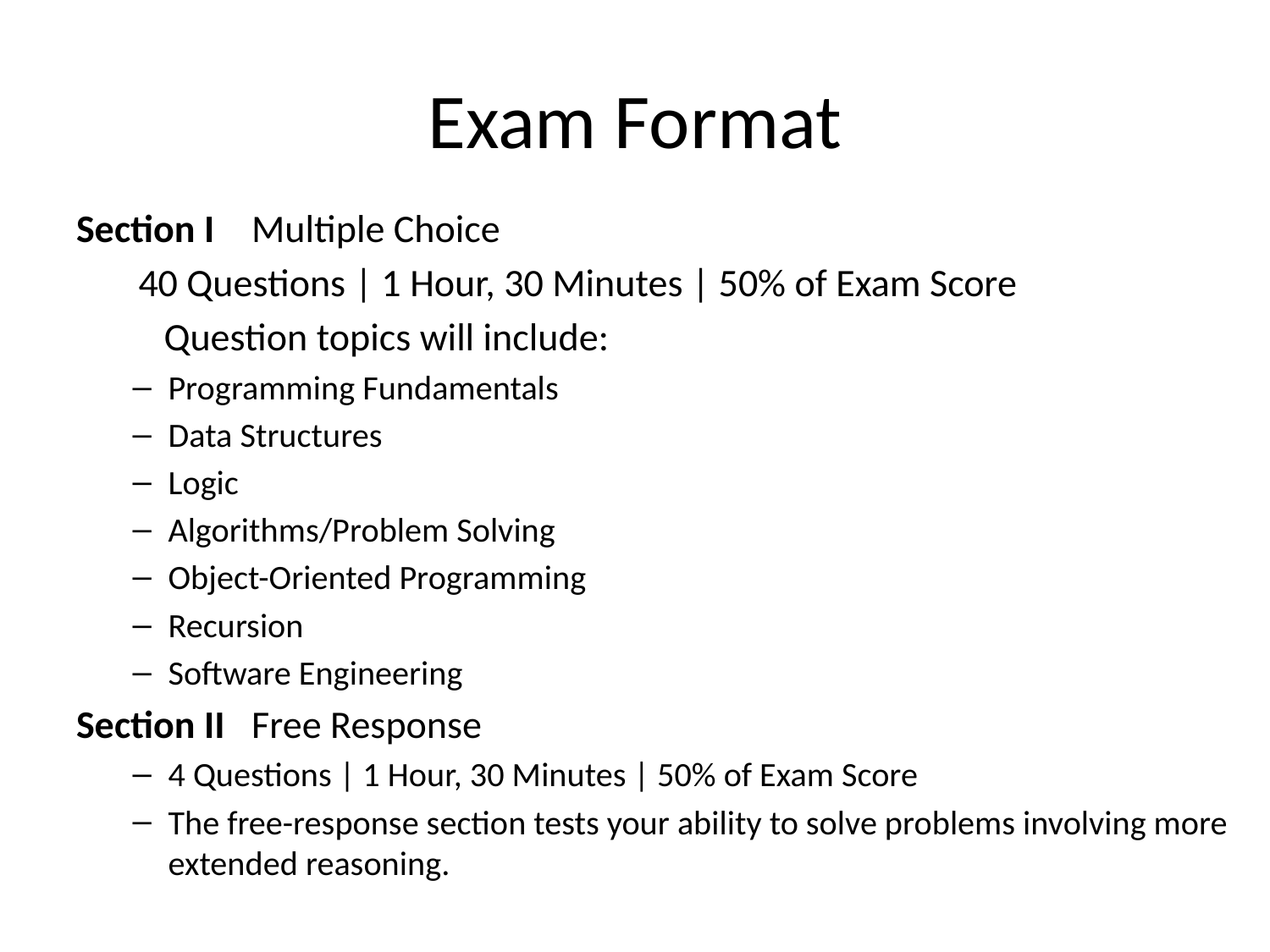

# Exam Format
Section I		Multiple Choice
       40 Questions | 1 Hour, 30 Minutes | 50% of Exam Score
	Question topics will include:
Programming Fundamentals
Data Structures
Logic
Algorithms/Problem Solving
Object-Oriented Programming
Recursion
Software Engineering
Section II		Free Response
4 Questions | 1 Hour, 30 Minutes | 50% of Exam Score
The free-response section tests your ability to solve problems involving more extended reasoning.